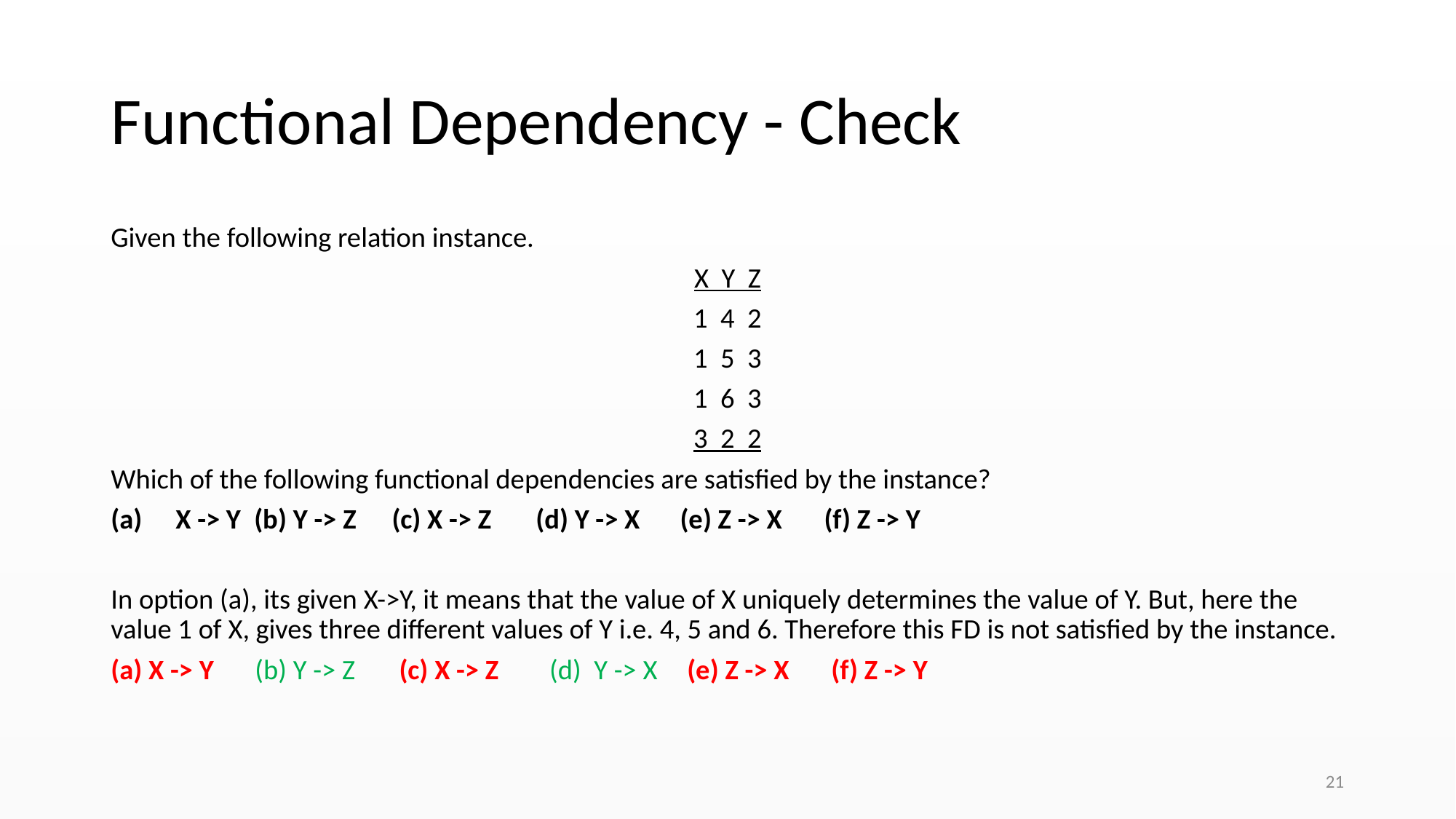

# Functional Dependency - Check
Given the following relation instance.
X  Y  Z
1  4  2
1  5  3
1  6  3
3  2  2
Which of the following functional dependencies are satisfied by the instance?
X -> Y	 (b) Y -> Z  	(c) X -> Z 		(d) Y -> X 		(e) Z -> X 		(f) Z -> Y

In option (a), its given X->Y, it means that the value of X uniquely determines the value of Y. But, here the value 1 of X, gives three different values of Y i.e. 4, 5 and 6. Therefore this FD is not satisfied by the instance.
(a) X -> Y		(b) Y -> Z		(c) X -> Z   	 (d)  Y -> X	(e) Z -> X    	(f) Z -> Y
21